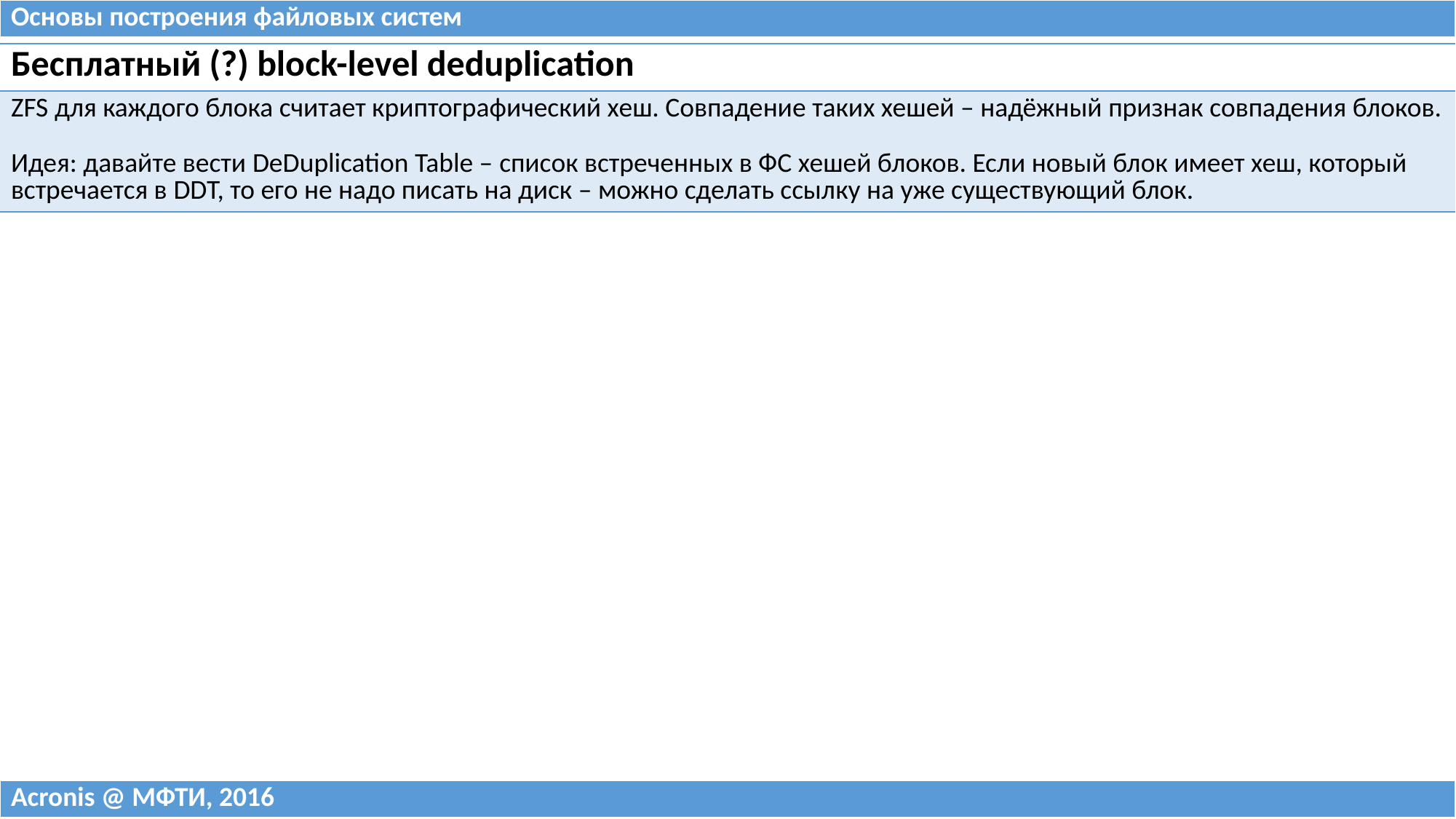

| Основы построения файловых систем |
| --- |
| Бесплатный (?) block-level deduplication |
| --- |
| ZFS для каждого блока считает криптографический хеш. Совпадение таких хешей – надёжный признак совпадения блоков. Идея: давайте вести DeDuplication Table – список встреченных в ФС хешей блоков. Если новый блок имеет хеш, который встречается в DDT, то его не надо писать на диск – можно сделать ссылку на уже существующий блок. |
| Acronis @ МФТИ, 2016 |
| --- |